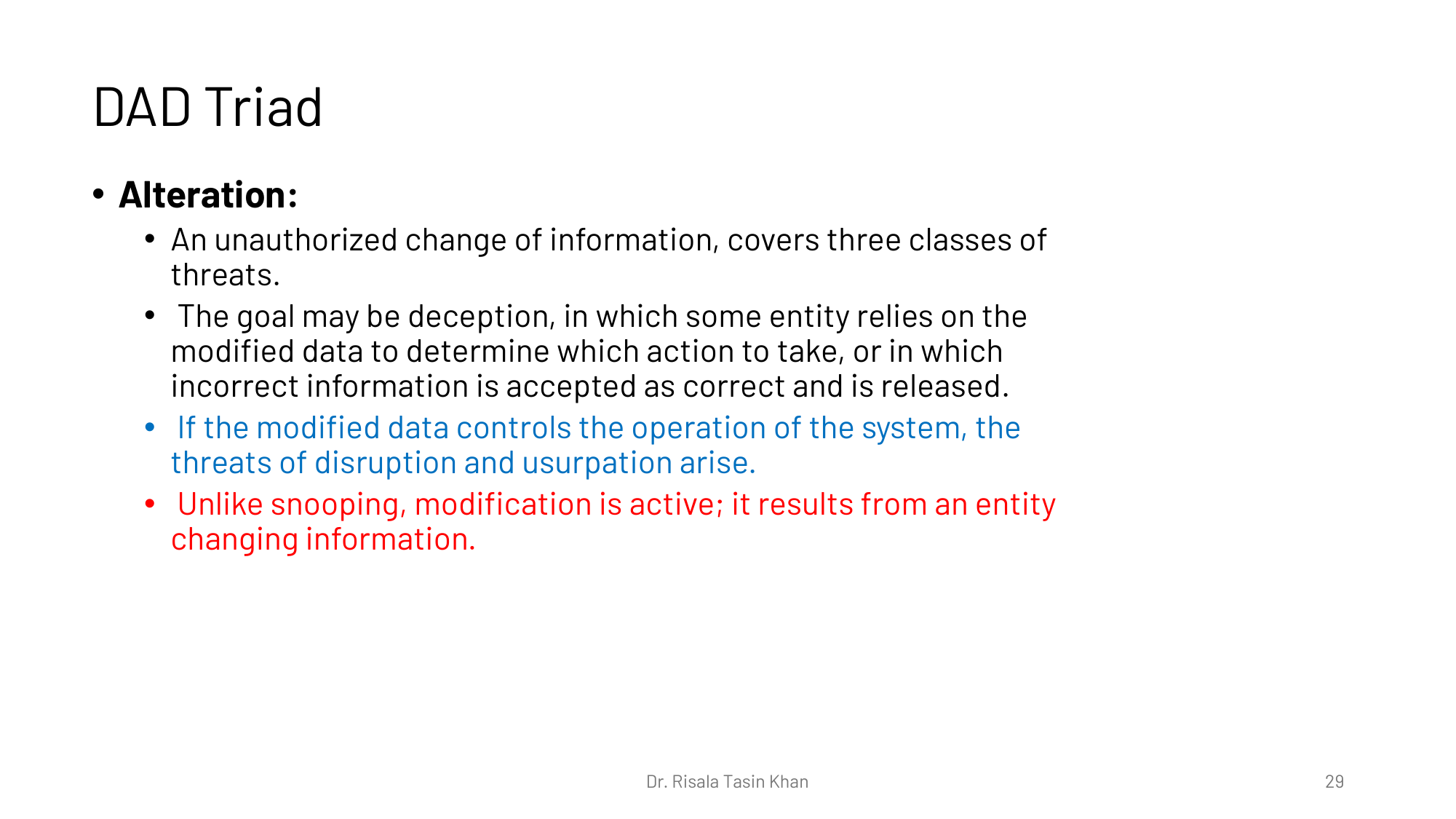

# DAD Triad
Alteration:
An unauthorized change of information, covers three classes of threats.
 The goal may be deception, in which some entity relies on the modified data to determine which action to take, or in which incorrect information is accepted as correct and is released.
 If the modified data controls the operation of the system, the threats of disruption and usurpation arise.
 Unlike snooping, modification is active; it results from an entity changing information.

Dr. Risala Tasin Khan
29